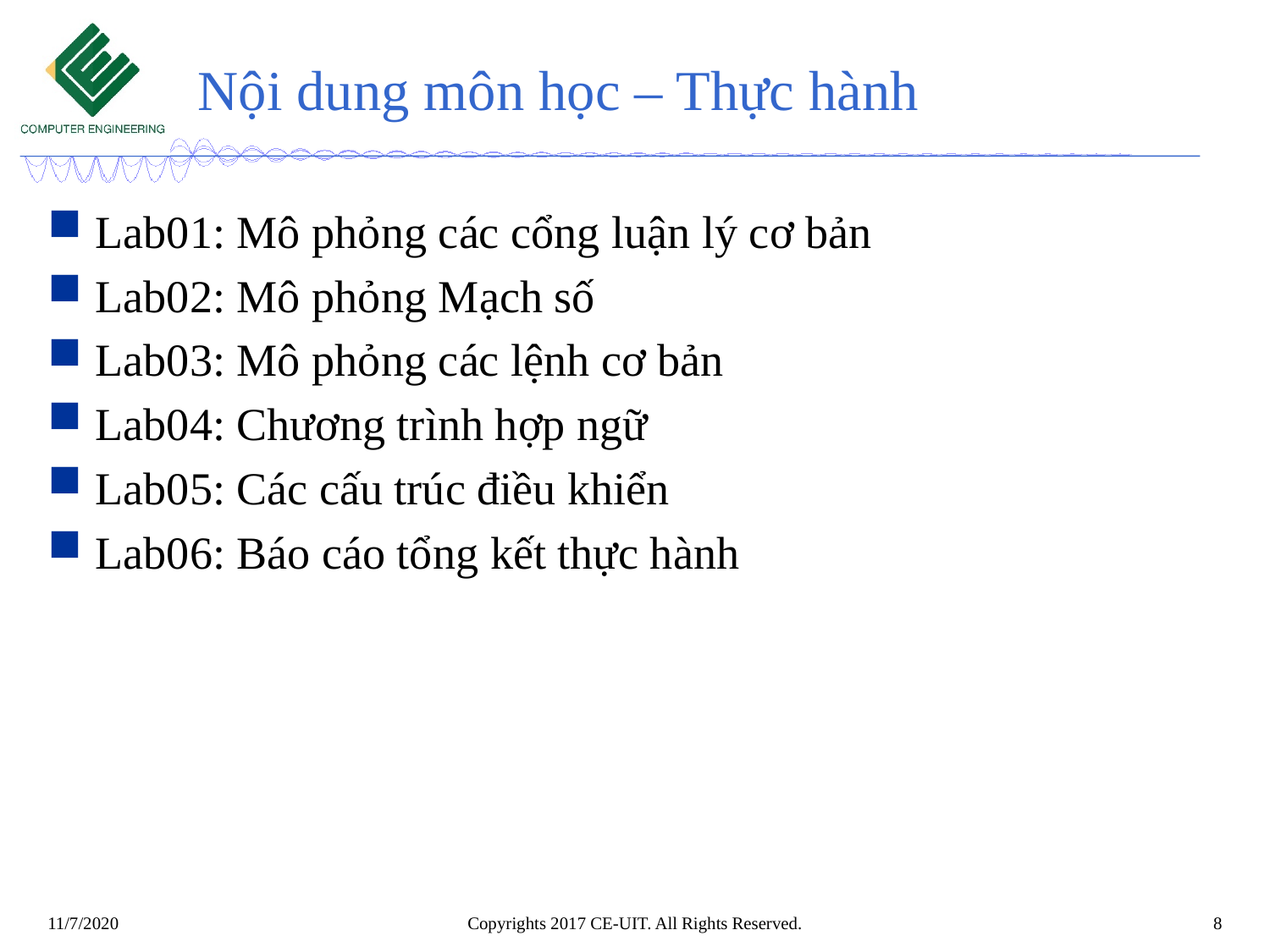

# Nội dung môn học – Thực hành
Lab01: Mô phỏng các cổng luận lý cơ bản
Lab02: Mô phỏng Mạch số
Lab03: Mô phỏng các lệnh cơ bản
Lab04: Chương trình hợp ngữ
Lab05: Các cấu trúc điều khiển
Lab06: Báo cáo tổng kết thực hành
Copyrights 2017 CE-UIT. All Rights Reserved.
8
11/7/2020